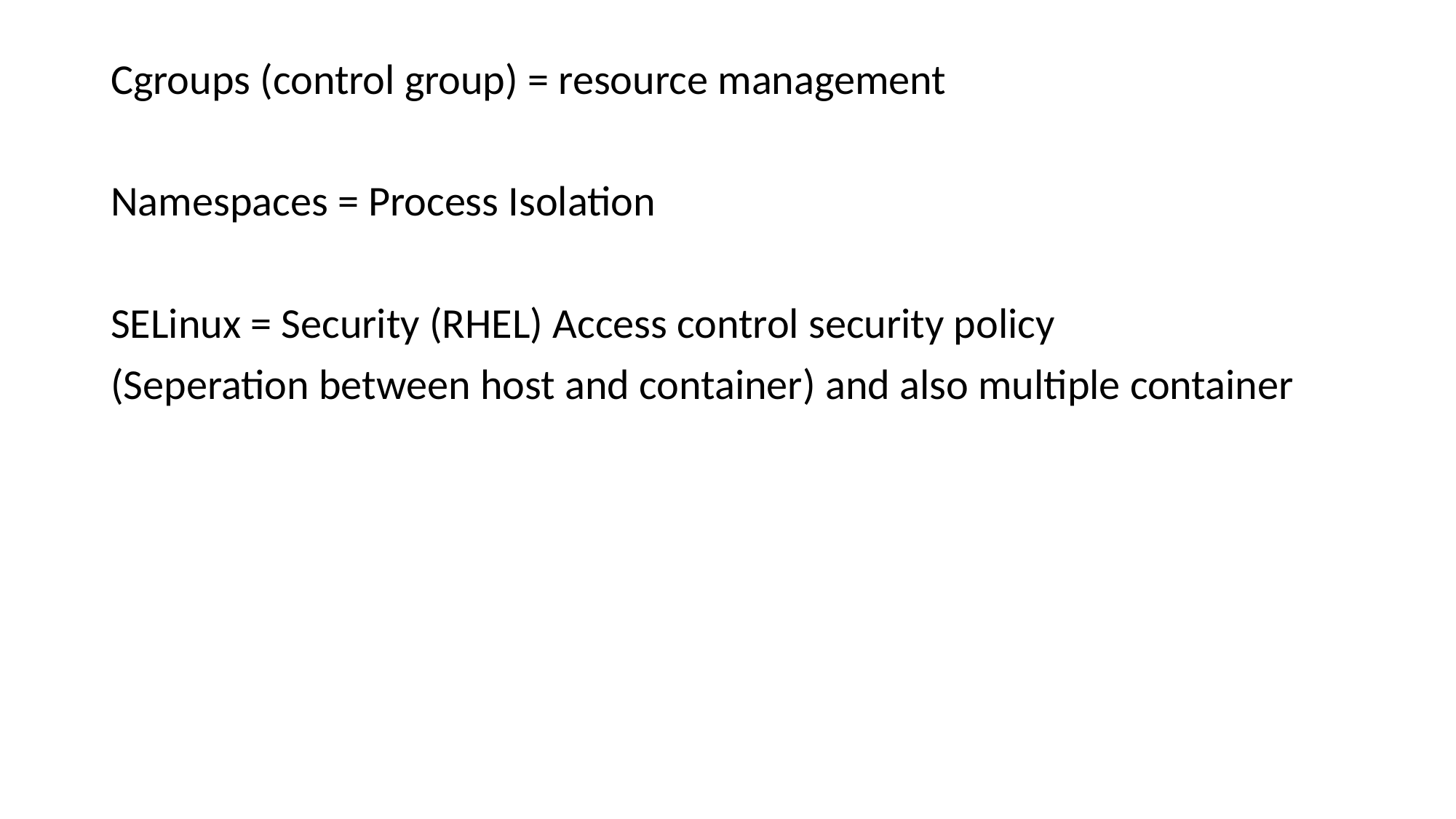

# Cgroups (control group) = resource management

Namespaces = Process Isolation

SELinux = Security (RHEL) Access control security policy
(Seperation between host and container) and also multiple container